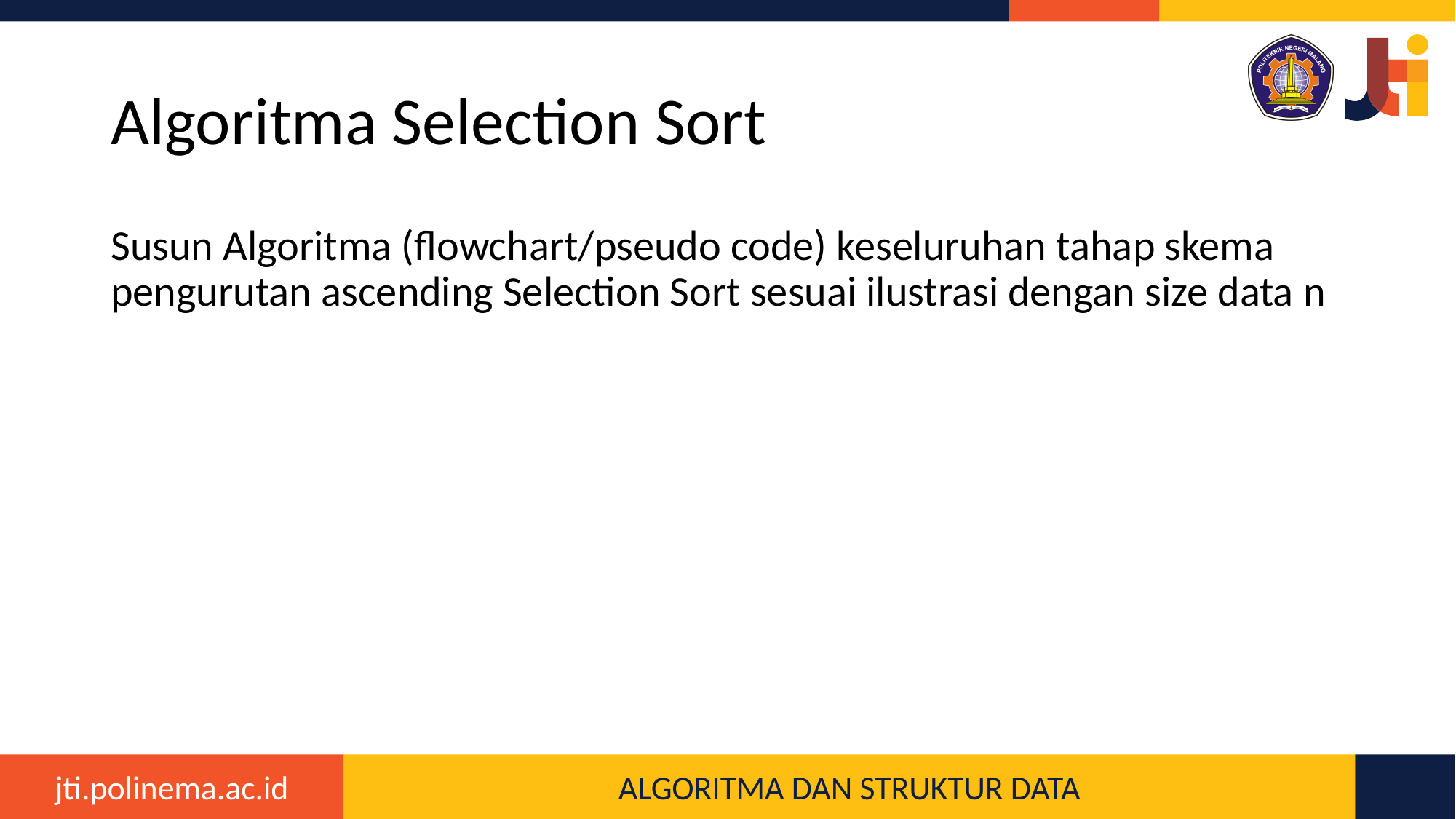

# Algoritma Selection Sort
Susun Algoritma (flowchart/pseudo code) keseluruhan tahap skema pengurutan ascending Selection Sort sesuai ilustrasi dengan size data n